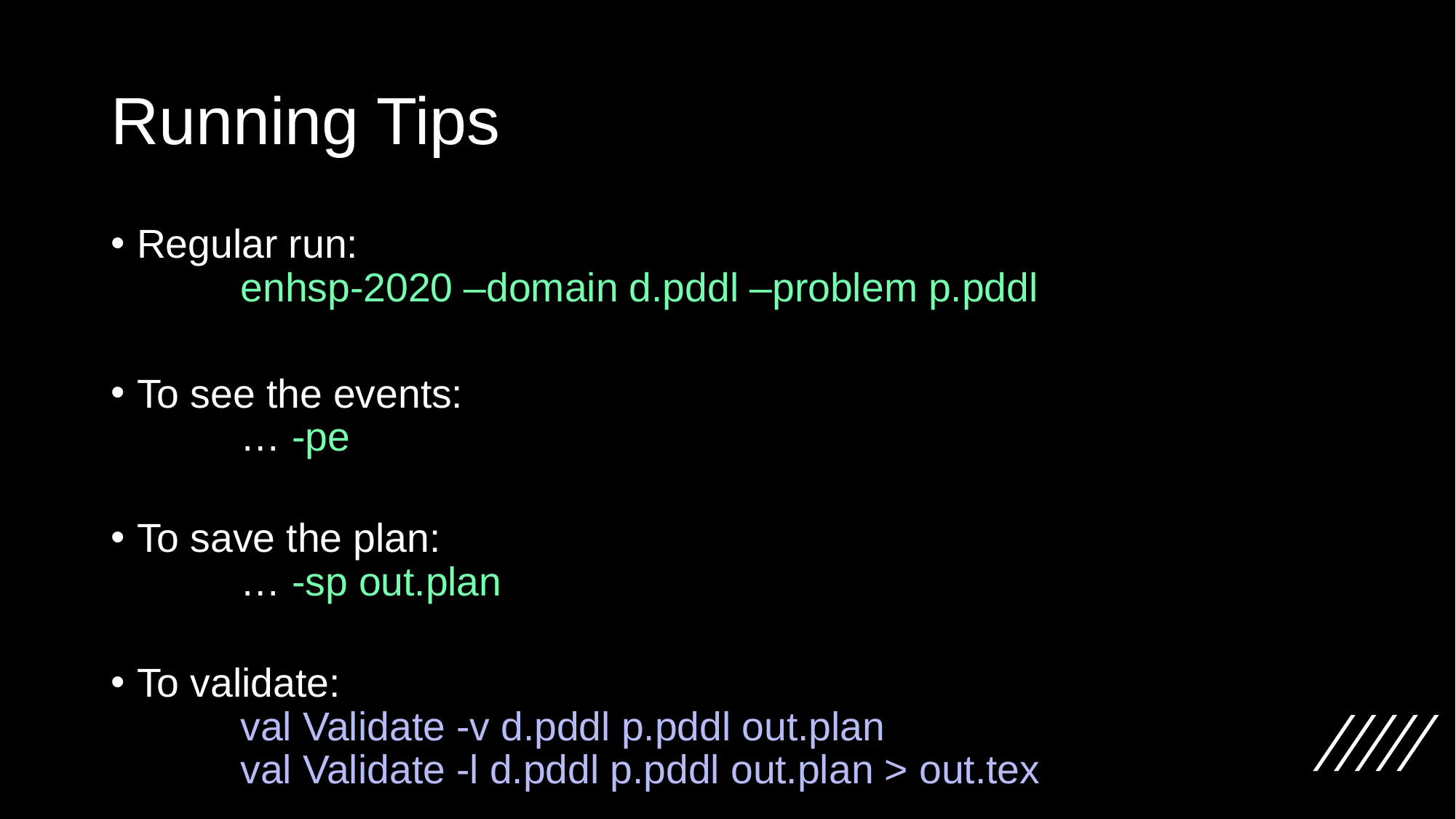

# Running Tips
Regular run:
	enhsp-2020 –domain d.pddl –problem p.pddl
To see the events:
	… -pe
To save the plan:
	… -sp out.plan
To validate:
	val Validate -v d.pddl p.pddl out.plan
	val Validate -l d.pddl p.pddl out.plan > out.tex